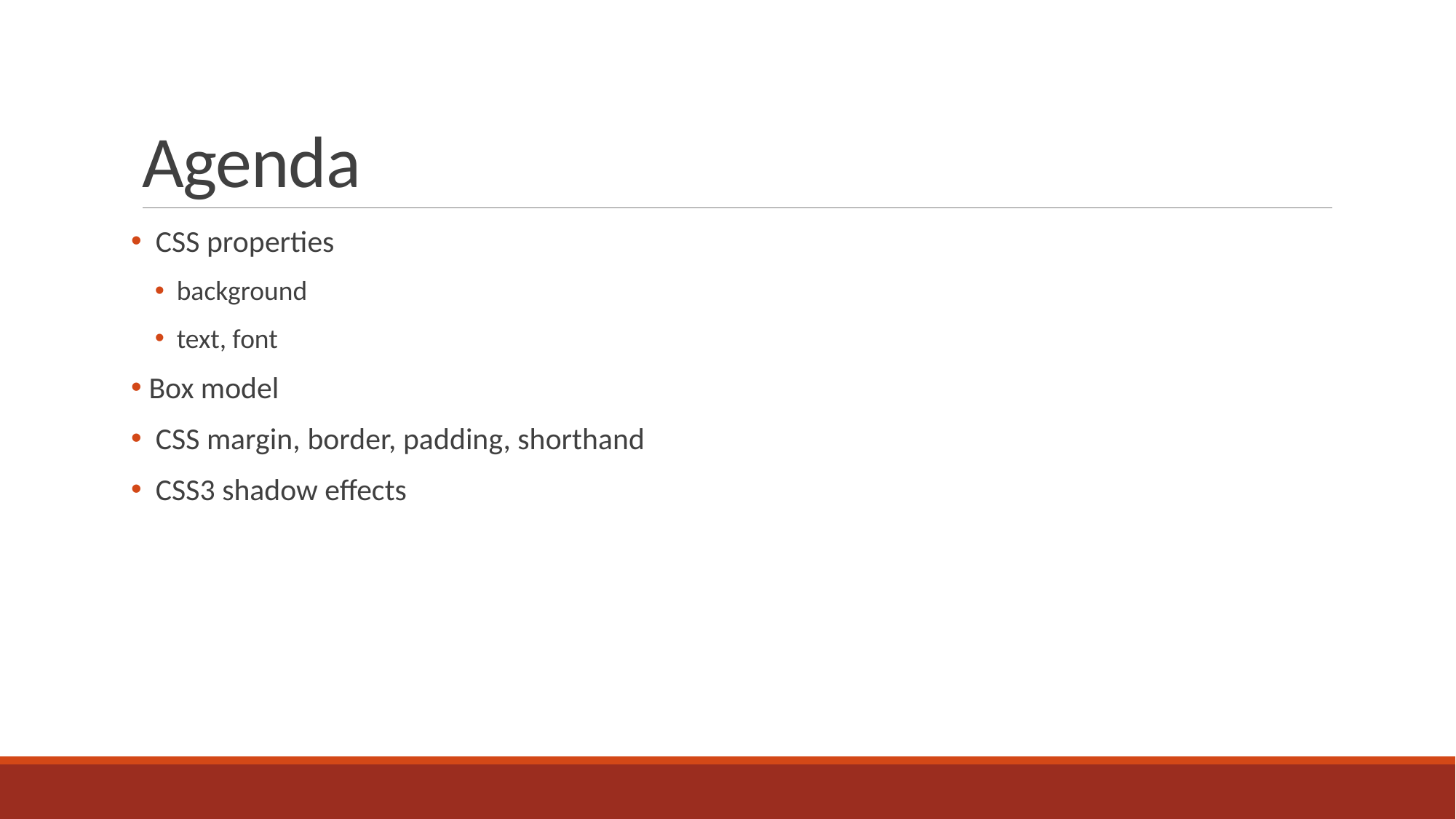

# Agenda
  CSS properties
background
text, font
 Box model
  CSS margin, border, padding, shorthand
  CSS3 shadow effects